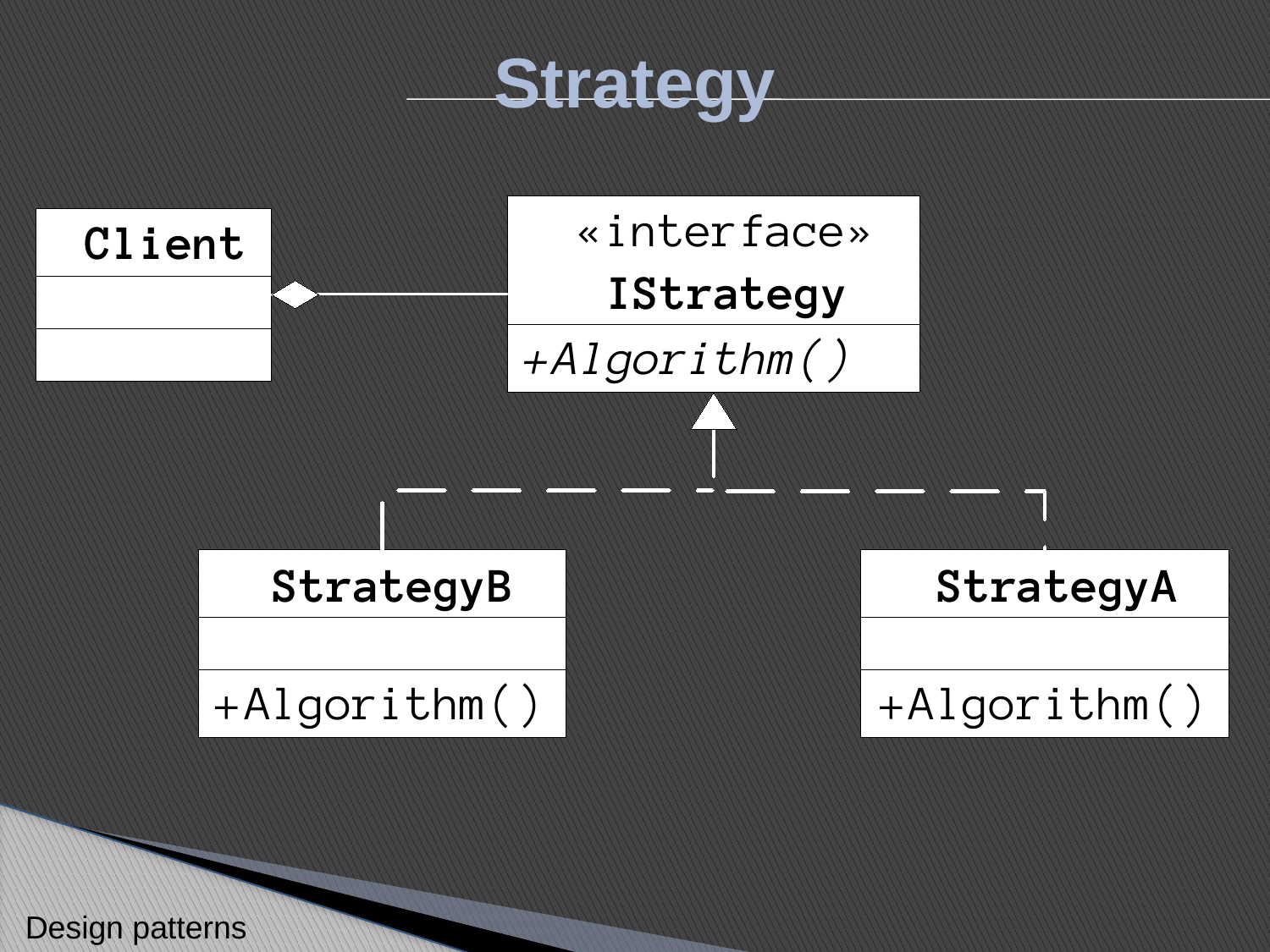

Strategy

«interface»

Client
IStrategy

+
Algorithm
()

StrategyB
StrategyA

+
Algorithm
()
+
Algorithm
()
Design patterns